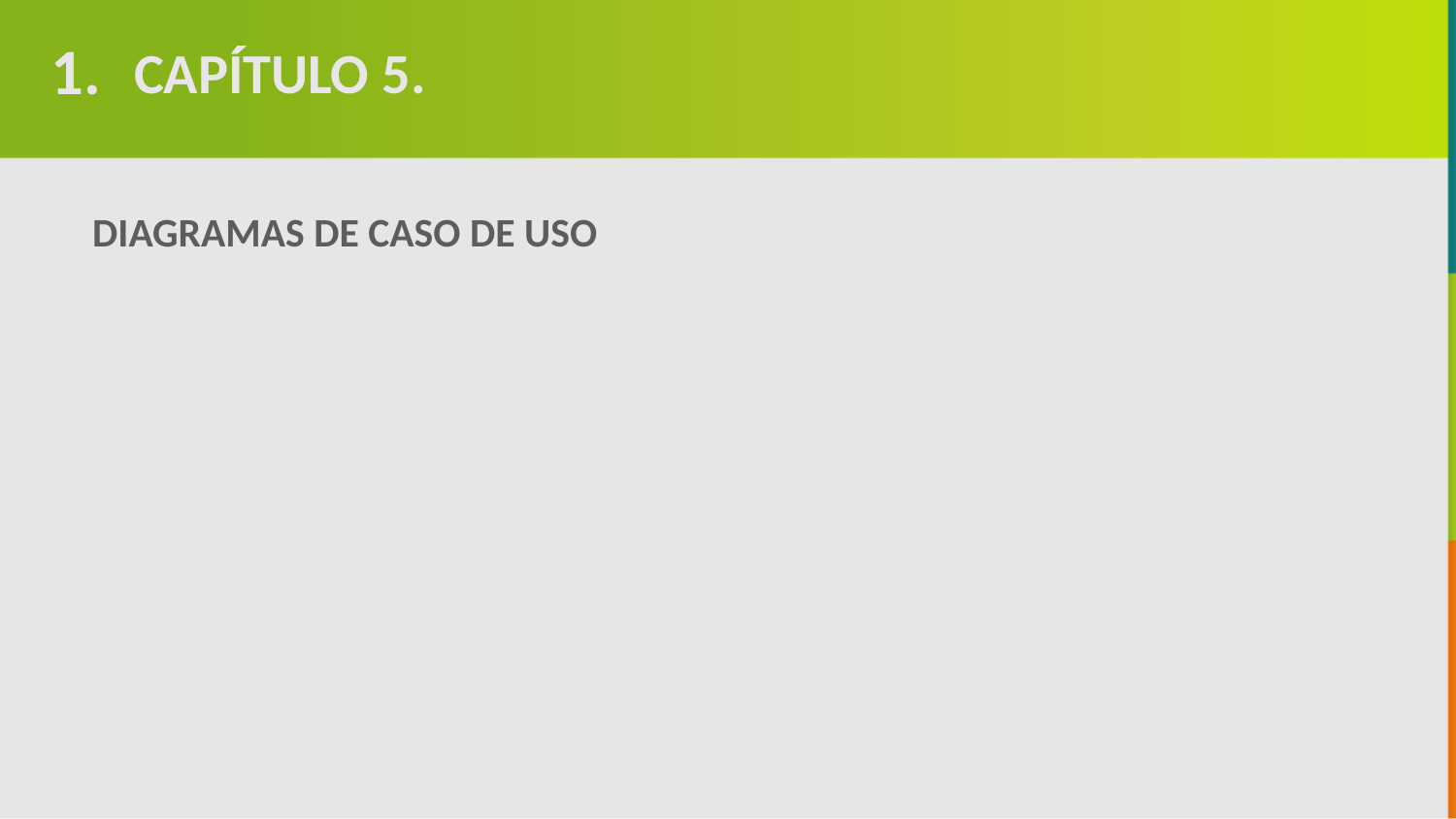

1.
CAPÍTULO 5.
DIAGRAMAS DE CASO DE USO